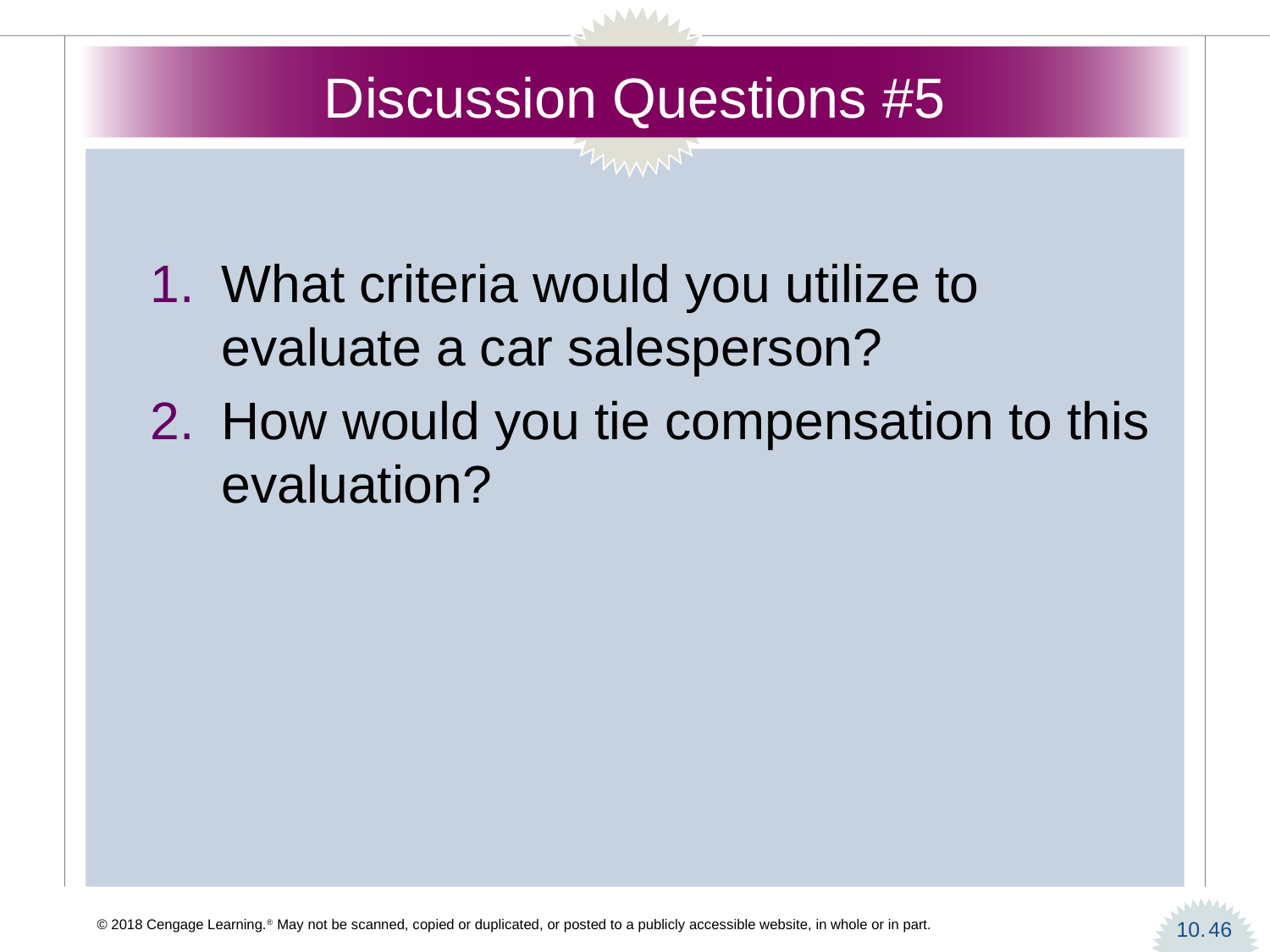

# Discussion Questions #5
What criteria would you utilize to evaluate a car salesperson?
How would you tie compensation to this evaluation?